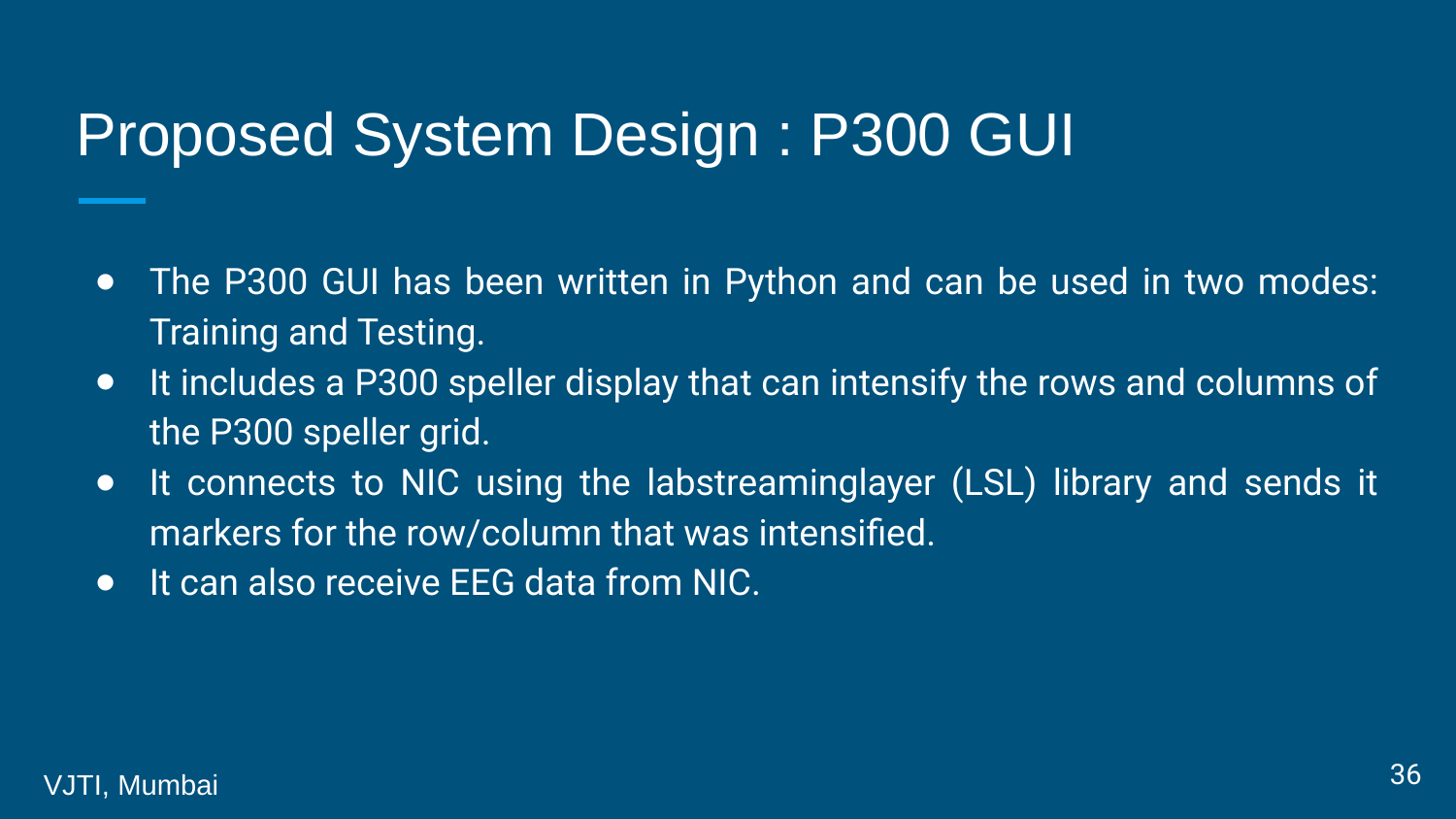

# Proposed System Design : P300 GUI
The P300 GUI has been written in Python and can be used in two modes: Training and Testing.
It includes a P300 speller display that can intensify the rows and columns of the P300 speller grid.
It connects to NIC using the labstreaminglayer (LSL) library and sends it markers for the row/column that was intensified.
It can also receive EEG data from NIC.
36